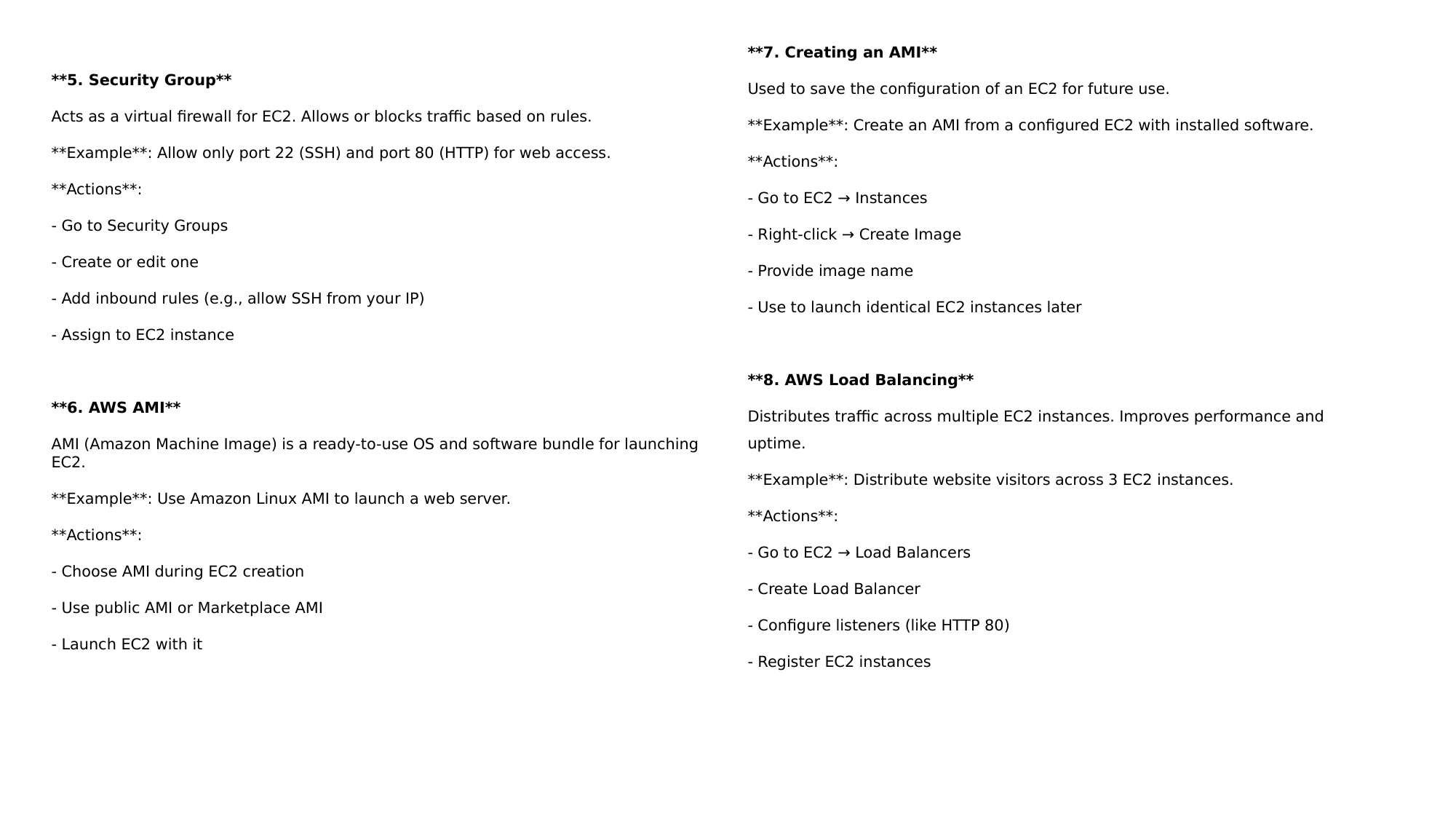

**5. Security Group**
Acts as a virtual firewall for EC2. Allows or blocks traffic based on rules.
**Example**: Allow only port 22 (SSH) and port 80 (HTTP) for web access.
**Actions**:
- Go to Security Groups
- Create or edit one
- Add inbound rules (e.g., allow SSH from your IP)
- Assign to EC2 instance

**6. AWS AMI**
AMI (Amazon Machine Image) is a ready-to-use OS and software bundle for launching EC2.
**Example**: Use Amazon Linux AMI to launch a web server.
**Actions**:
- Choose AMI during EC2 creation
- Use public AMI or Marketplace AMI
- Launch EC2 with it

**7. Creating an AMI**
Used to save the configuration of an EC2 for future use.
**Example**: Create an AMI from a configured EC2 with installed software.
**Actions**:
- Go to EC2 → Instances
- Right-click → Create Image
- Provide image name
- Use to launch identical EC2 instances later

**8. AWS Load Balancing**
Distributes traffic across multiple EC2 instances. Improves performance and uptime.
**Example**: Distribute website visitors across 3 EC2 instances.
**Actions**:
- Go to EC2 → Load Balancers
- Create Load Balancer
- Configure listeners (like HTTP 80)
- Register EC2 instances